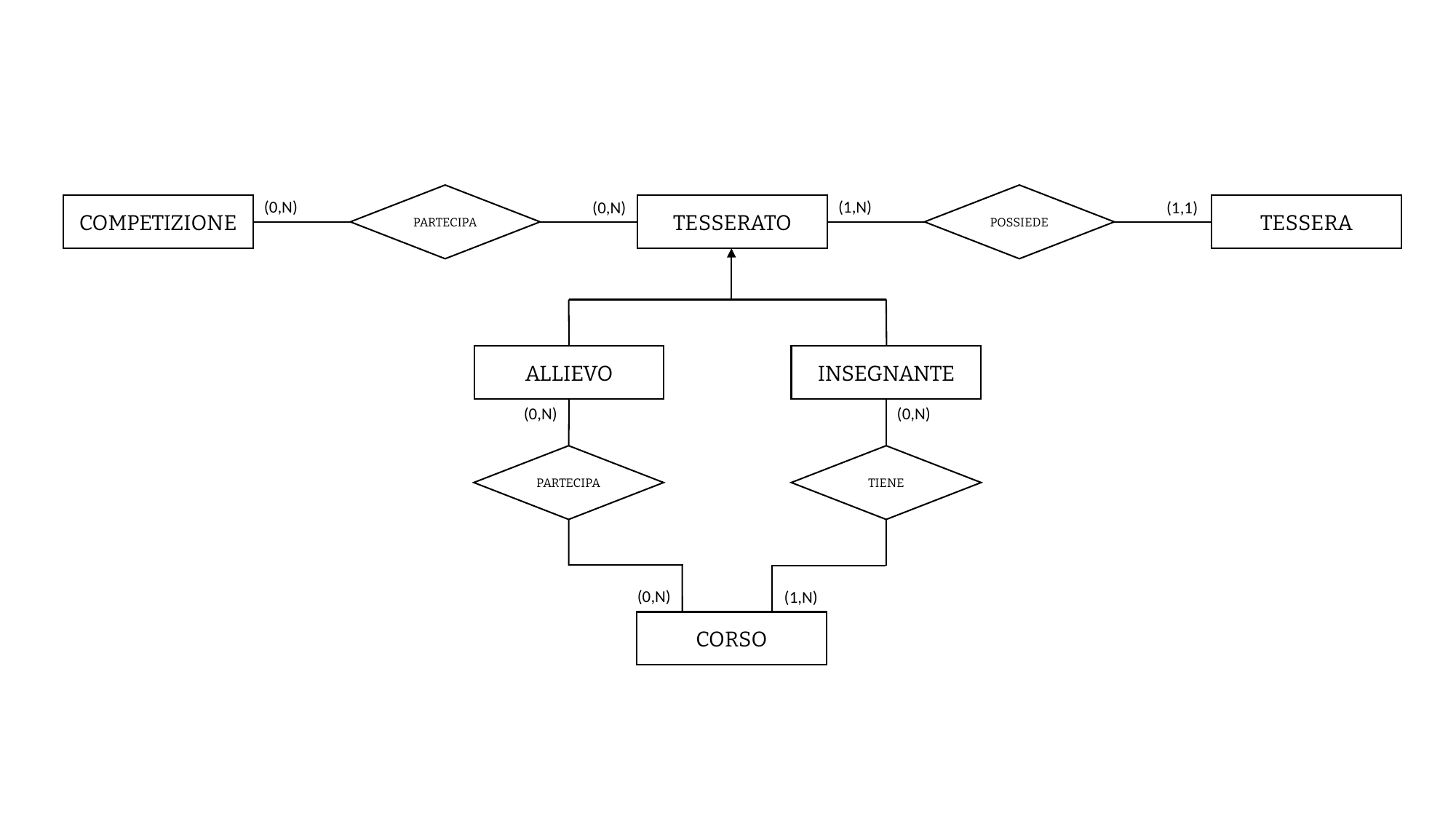

POSSIEDE
PARTECIPA
(0,N)
(1,N)
(0,N)
(1,1)
COMPETIZIONE
TESSERATO
TESSERA
INSEGNANTE
ALLIEVO
(0,N)
(0,N)
PARTECIPA
TIENE
(0,N)
(1,N)
CORSO